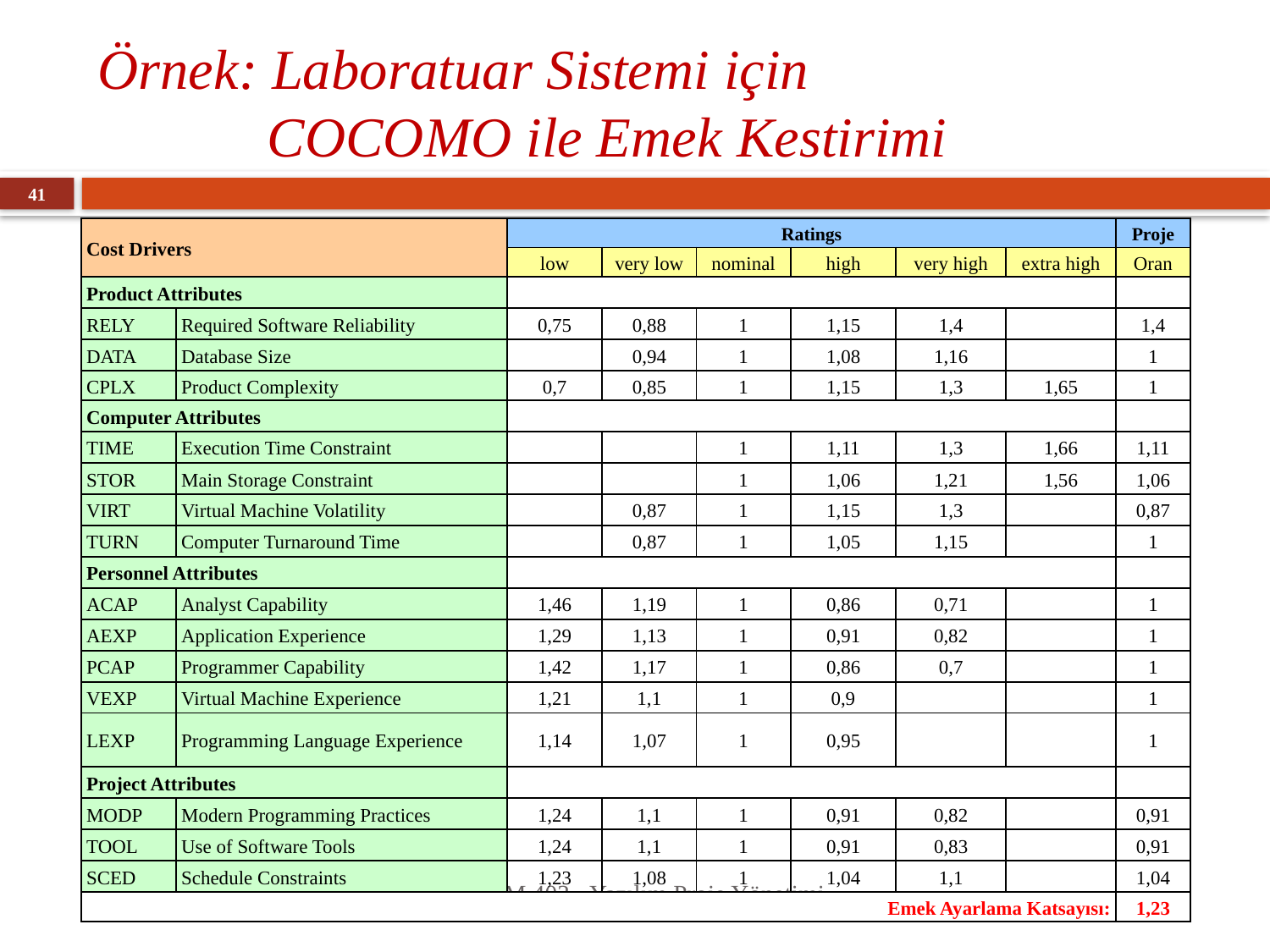

# Örnek: Laboratuar Sistemi için COCOMO ile Emek Kestirimi
41
| Cost Drivers |  | Ratings |  |  |  |  |  | Proje |
| --- | --- | --- | --- | --- | --- | --- | --- | --- |
|  |  | low | very low | nominal | high | very high | extra high | Oran |
| Product Attributes |  |  |  |  |  |  |  |  |
| RELY | Required Software Reliability | 0,75 | 0,88 | 1 | 1,15 | 1,4 |  | 1,4 |
| DATA | Database Size |  | 0,94 | 1 | 1,08 | 1,16 |  | 1 |
| CPLX | Product Complexity | 0,7 | 0,85 | 1 | 1,15 | 1,3 | 1,65 | 1 |
| Computer Attributes |  |  |  |  |  |  |  |  |
| TIME | Execution Time Constraint |  |  | 1 | 1,11 | 1,3 | 1,66 | 1,11 |
| STOR | Main Storage Constraint |  |  | 1 | 1,06 | 1,21 | 1,56 | 1,06 |
| VIRT | Virtual Machine Volatility |  | 0,87 | 1 | 1,15 | 1,3 |  | 0,87 |
| TURN | Computer Turnaround Time |  | 0,87 | 1 | 1,05 | 1,15 |  | 1 |
| Personnel Attributes |  |  |  |  |  |  |  |  |
| ACAP | Analyst Capability | 1,46 | 1,19 | 1 | 0,86 | 0,71 |  | 1 |
| AEXP | Application Experience | 1,29 | 1,13 | 1 | 0,91 | 0,82 |  | 1 |
| PCAP | Programmer Capability | 1,42 | 1,17 | 1 | 0,86 | 0,7 |  | 1 |
| VEXP | Virtual Machine Experience | 1,21 | 1,1 | 1 | 0,9 |  |  | 1 |
| LEXP | Programming Language Experience | 1,14 | 1,07 | 1 | 0,95 |  |  | 1 |
| Project Attributes |  |  |  |  |  |  |  |  |
| MODP | Modern Programming Practices | 1,24 | 1,1 | 1 | 0,91 | 0,82 |  | 0,91 |
| TOOL | Use of Software Tools | 1,24 | 1,1 | 1 | 0,91 | 0,83 |  | 0,91 |
| SCED | Schedule Constraints | 1,23 | 1,08 | 1 | 1,04 | 1,1 |  | 1,04 |
| Emek Ayarlama Katsayısı: |  |  |  |  |  |  |  | 1,23 |
YZM 403 - Yazılım Proje Yönetimi